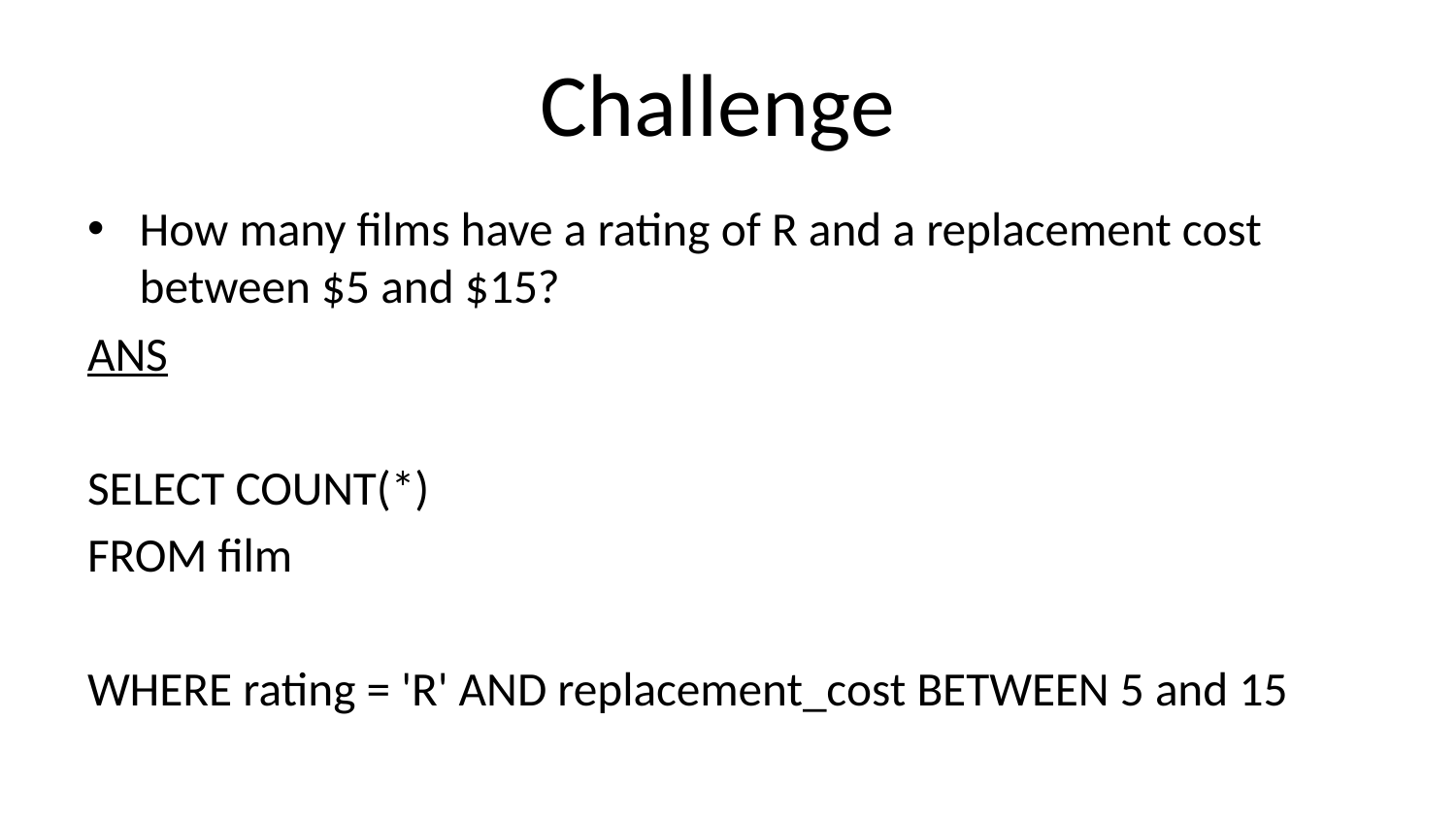

# Challenge
How many films have a rating of R and a replacement cost between $5 and $15?
ANS

SELECT COUNT(*)
FROM film

WHERE rating = 'R' AND replacement_cost BETWEEN 5 and 15